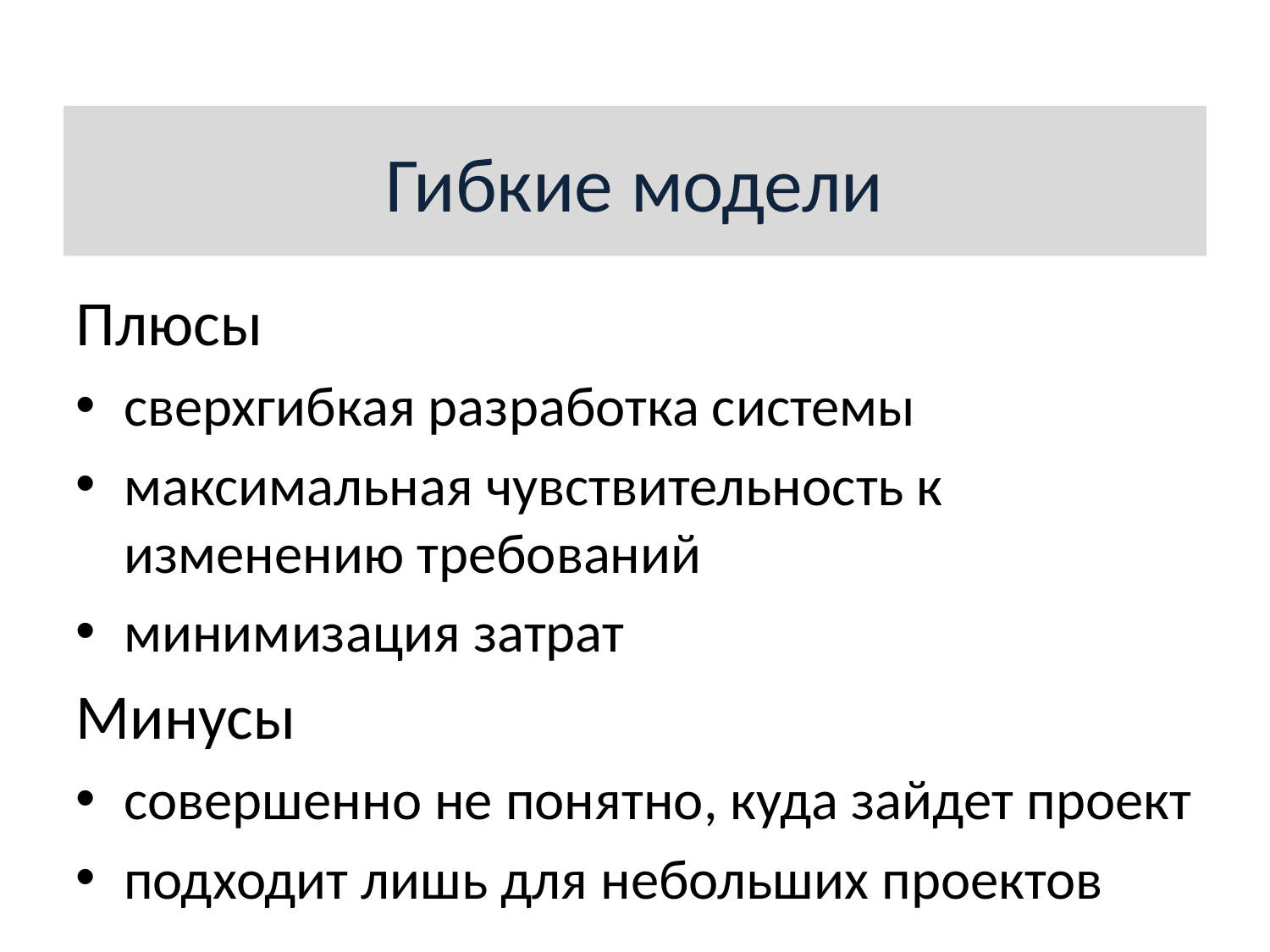

Гибкие модели
Плюсы
сверхгибкая разработка системы
максимальная чувствительность к изменению требований
минимизация затрат
Минусы
совершенно не понятно, куда зайдет проект
подходит лишь для небольших проектов